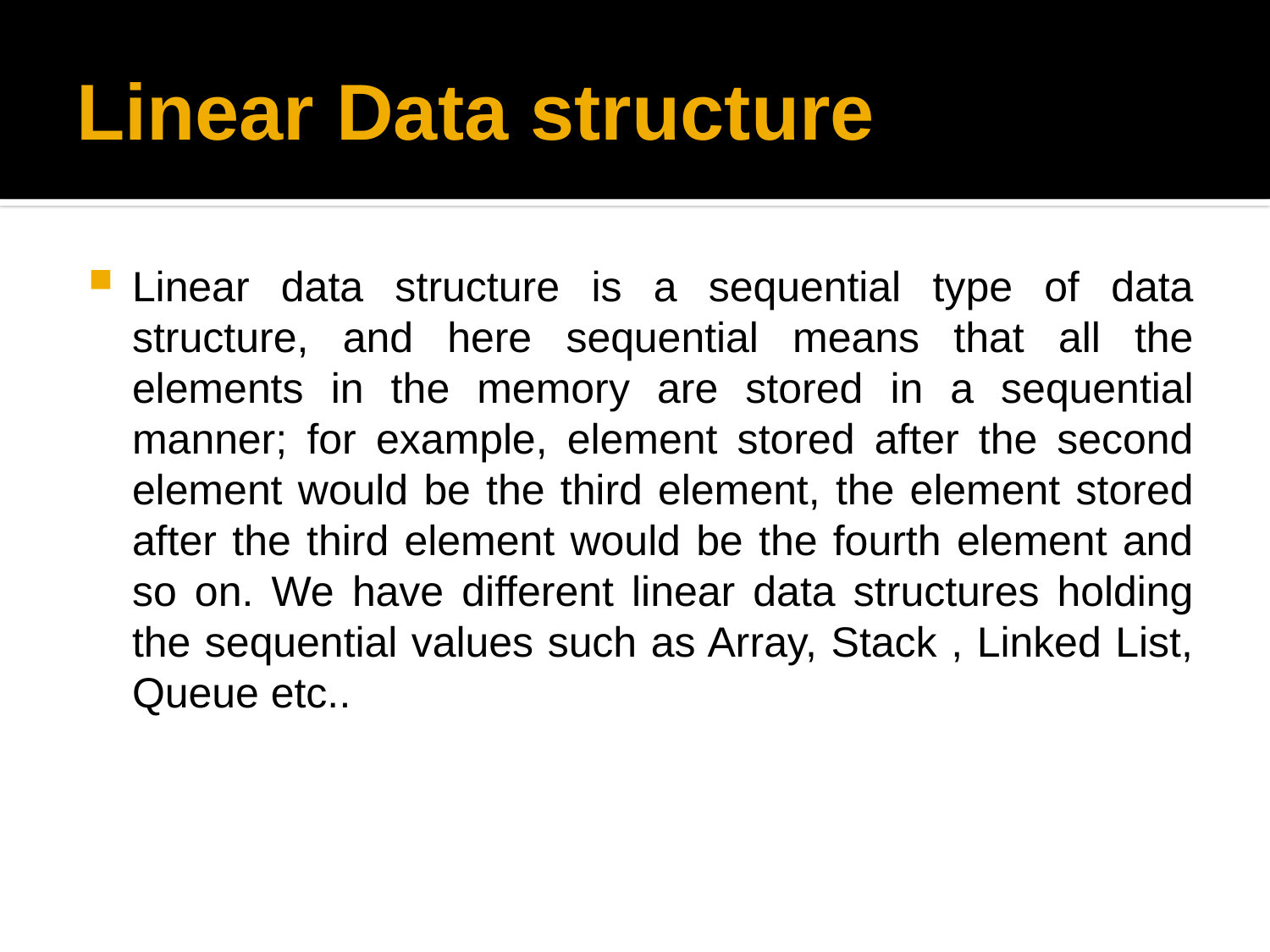

# Linear Data structure
Linear data structure is a sequential type of data structure, and here sequential means that all the elements in the memory are stored in a sequential manner; for example, element stored after the second element would be the third element, the element stored after the third element would be the fourth element and so on. We have different linear data structures holding the sequential values such as Array, Stack , Linked List, Queue etc..